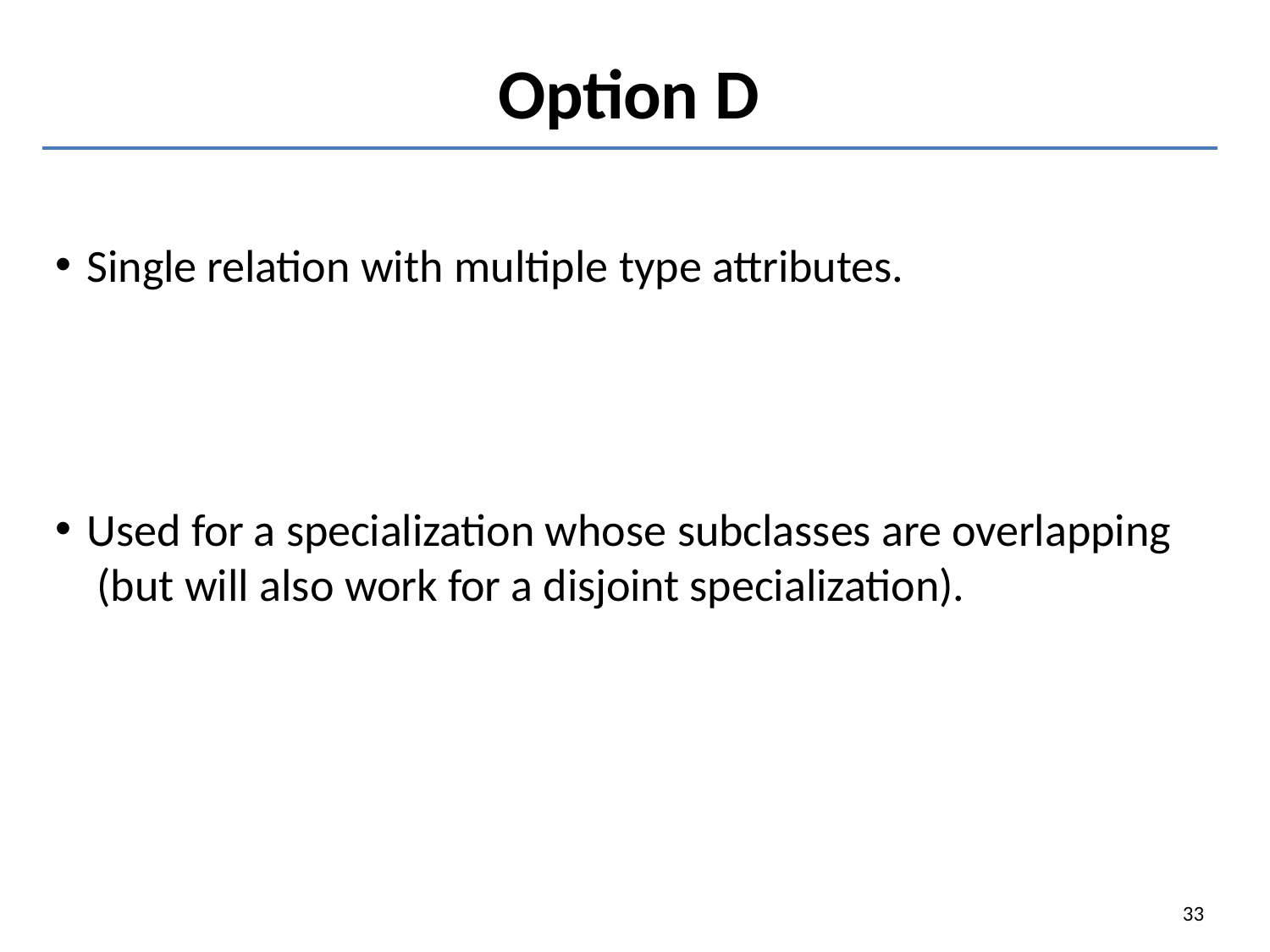

# Option D
Single relation with multiple type attributes.
Used for a specialization whose subclasses are overlapping  (but will also work for a disjoint specialization).
33